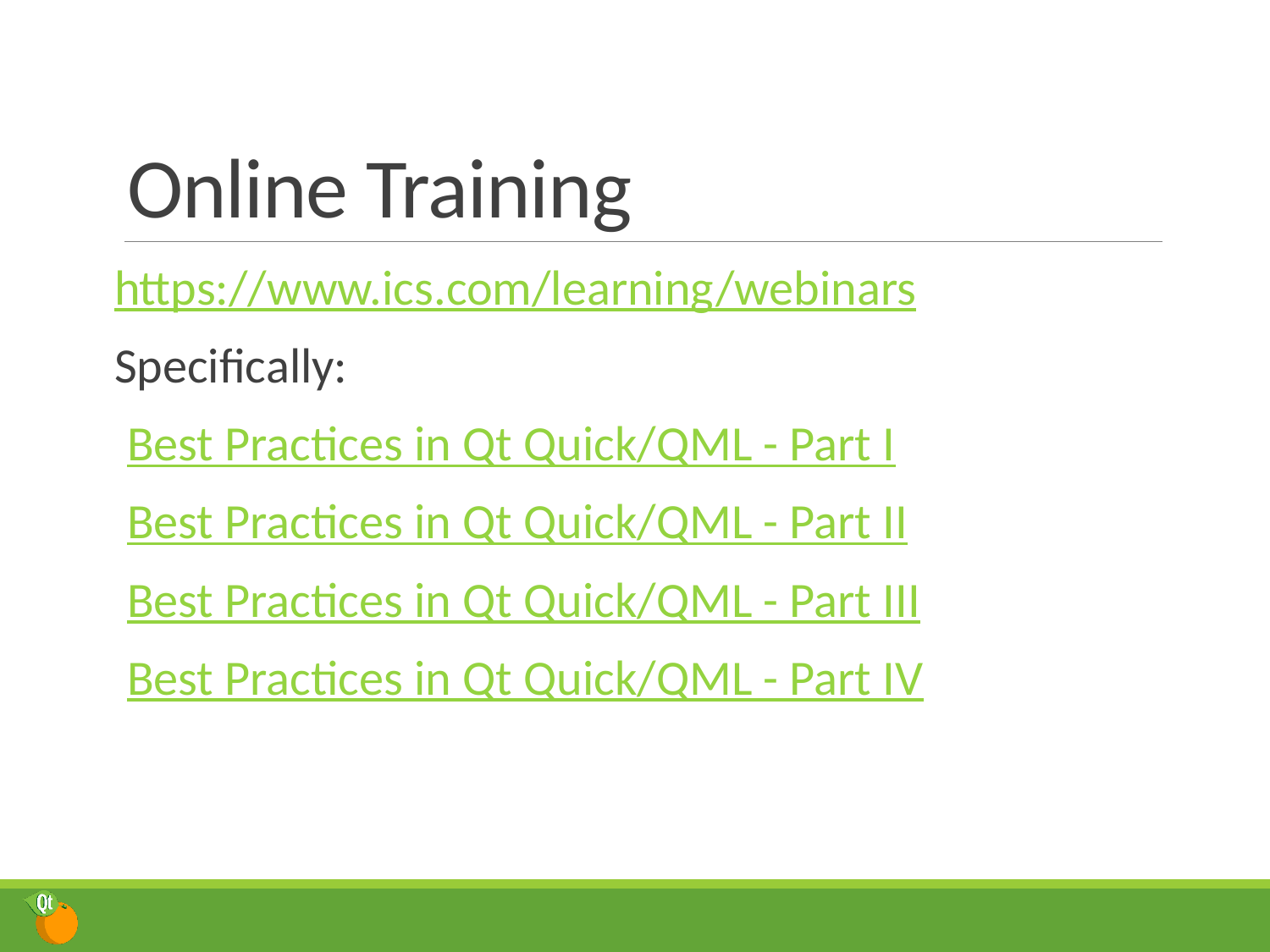

# Online Training
https://www.ics.com/learning/webinars
Specifically:
Best Practices in Qt Quick/QML - Part I
Best Practices in Qt Quick/QML - Part II
Best Practices in Qt Quick/QML - Part III
Best Practices in Qt Quick/QML - Part IV